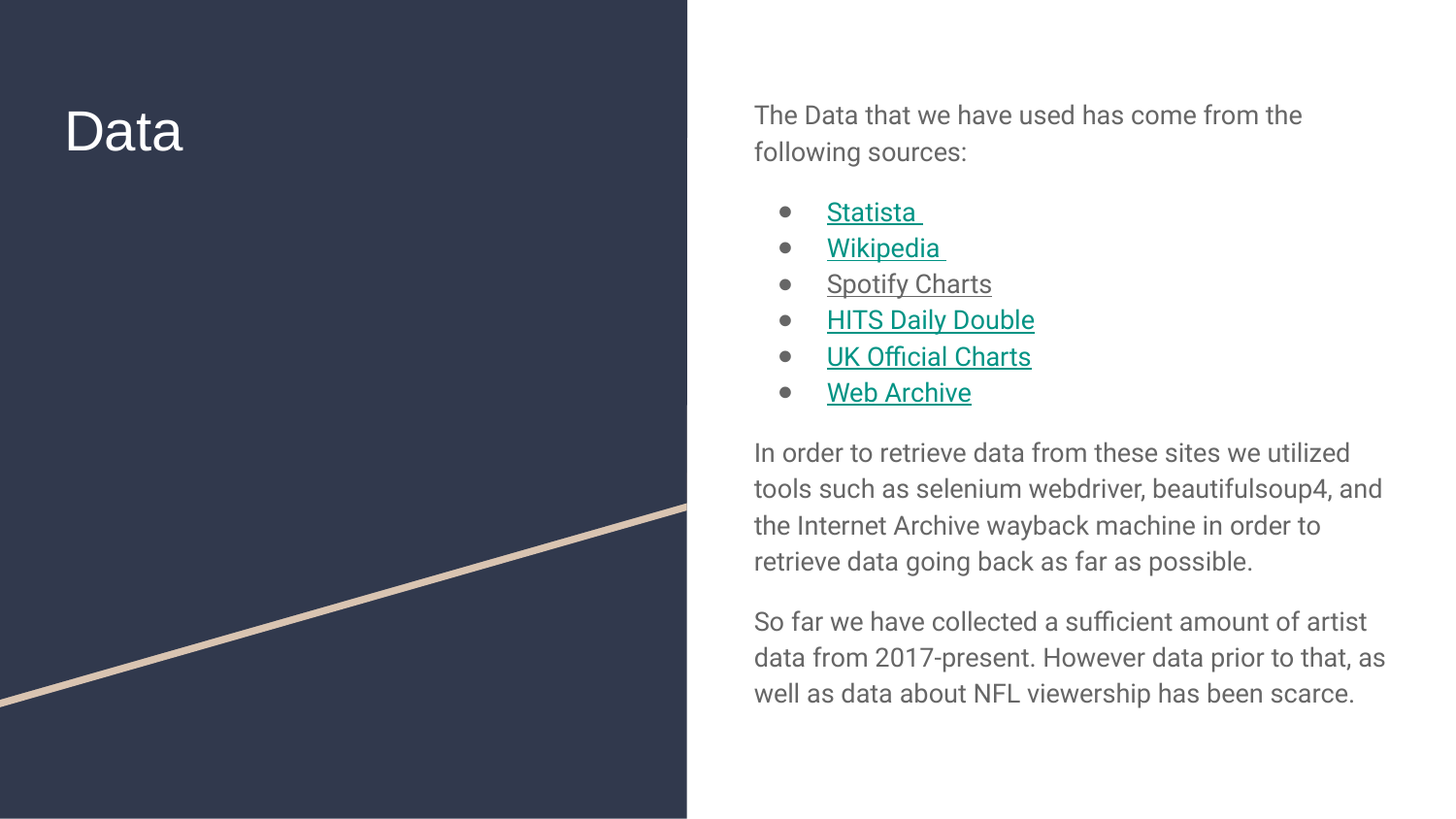

# Data
The Data that we have used has come from the following sources:
Statista
Wikipedia
Spotify Charts
HITS Daily Double
UK Official Charts
Web Archive
In order to retrieve data from these sites we utilized tools such as selenium webdriver, beautifulsoup4, and the Internet Archive wayback machine in order to retrieve data going back as far as possible.
So far we have collected a sufficient amount of artist data from 2017-present. However data prior to that, as well as data about NFL viewership has been scarce.